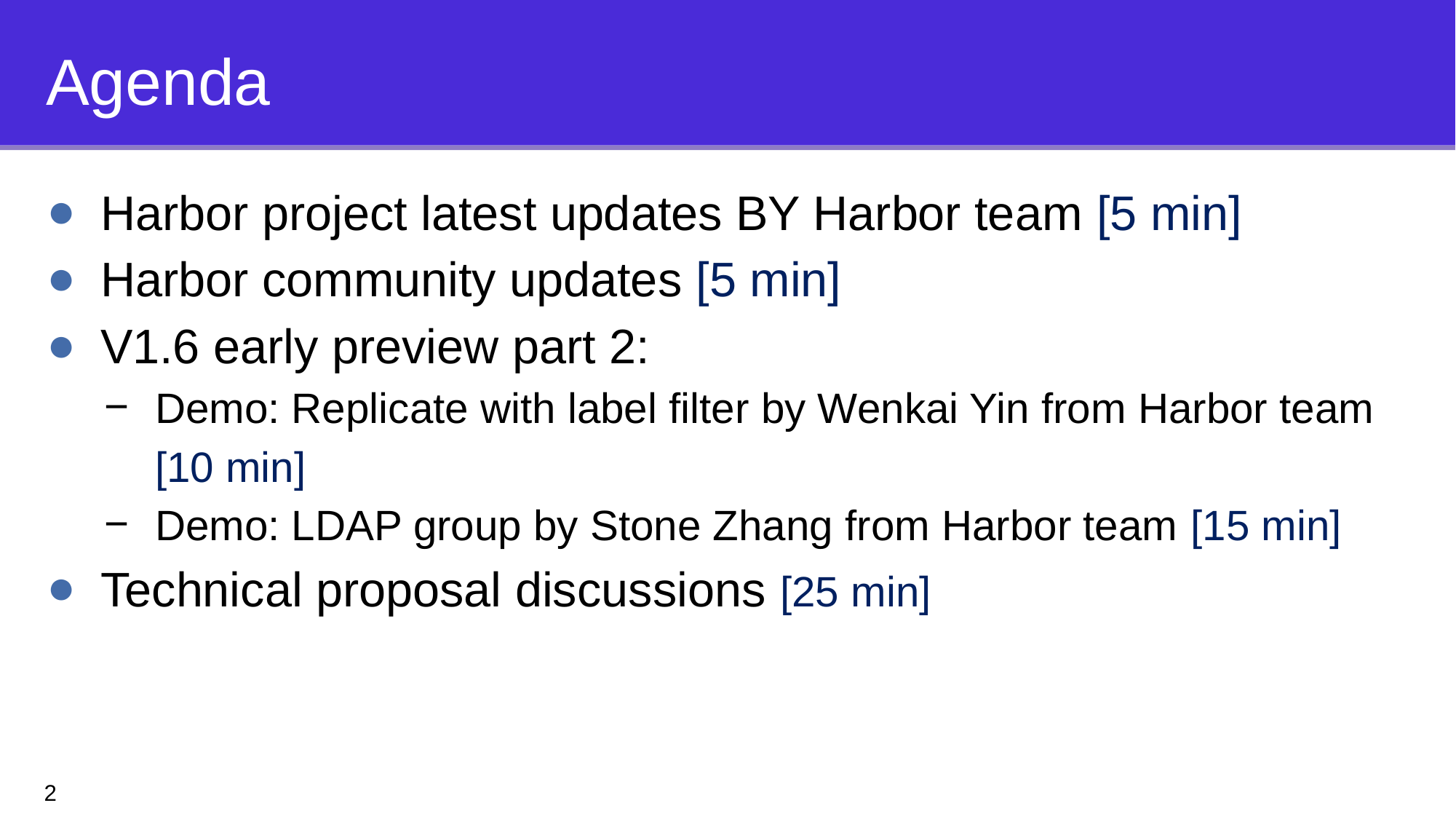

# Agenda
Harbor project latest updates BY Harbor team [5 min]
Harbor community updates [5 min]
V1.6 early preview part 2:
Demo: Replicate with label filter by Wenkai Yin from Harbor team [10 min]
Demo: LDAP group by Stone Zhang from Harbor team [15 min]
Technical proposal discussions [25 min]
2